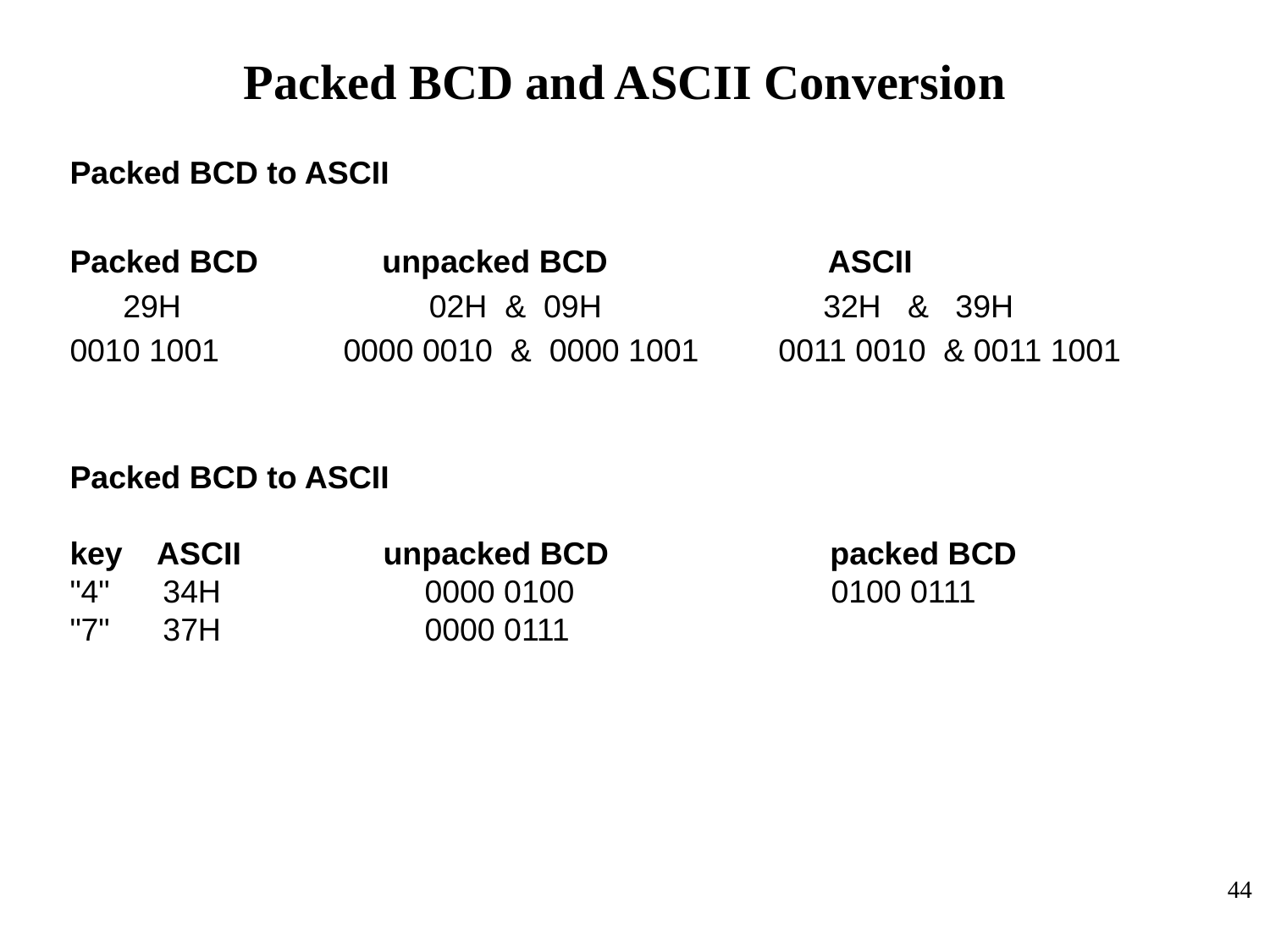

# Packed BCD and ASCII Conversion
Packed BCD to ASCII

Packed BCD              unpacked BCD                         ASCII
      29H                            02H  &  09H                         32H   &   39H
0010 1001              0000 0010  &  0000 1001         0011 0010  & 0011 1001

Packed BCD to ASCII

key    ASCII                unpacked BCD                         packed BCD
"4"      34H                       0000 0100                             0100 0111
"7"      37H                       0000 0111
44